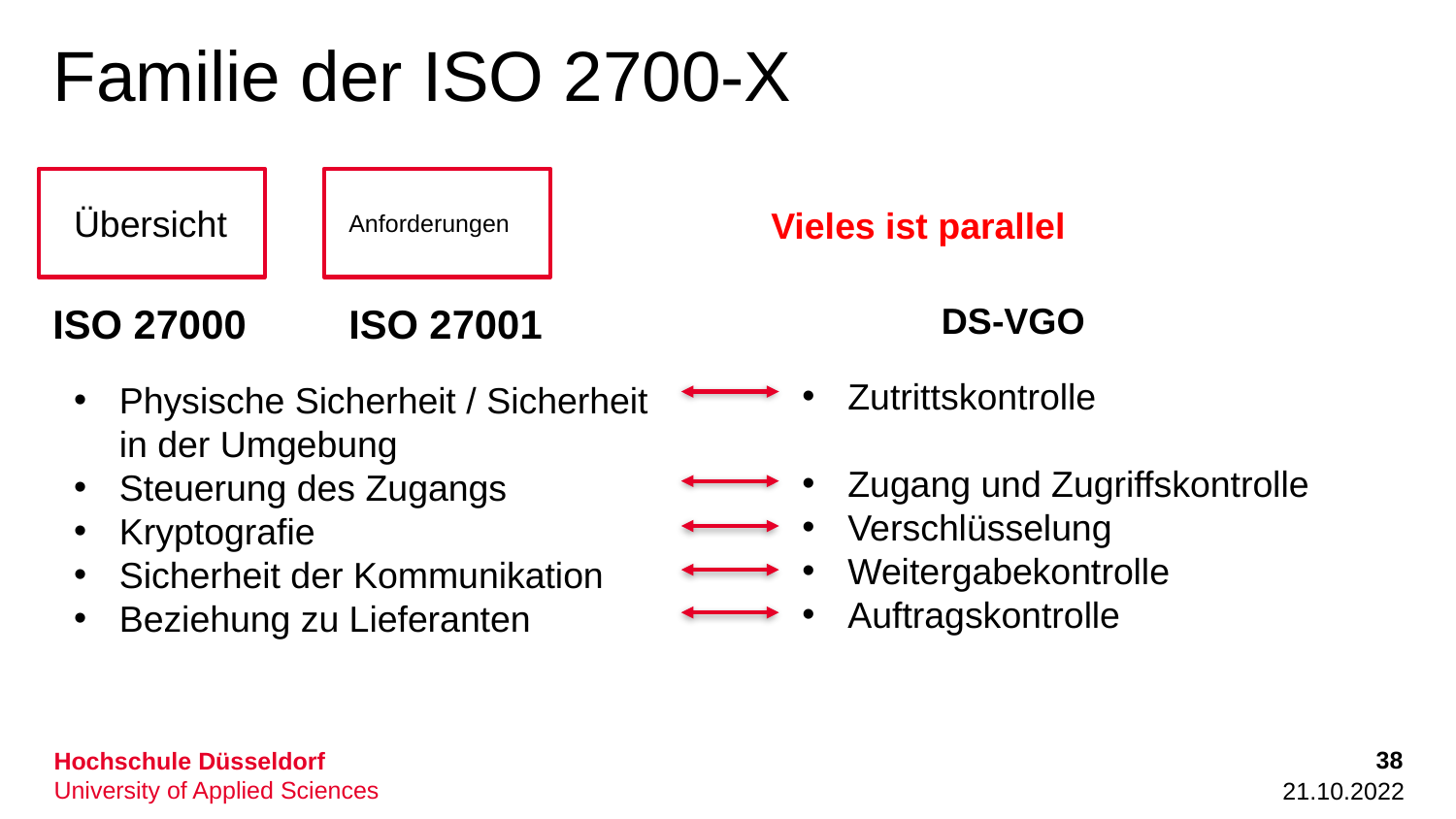

# Familie der ISO 2700-X

Übersicht
Vieles ist parallel
Anforderungen
ISO 27000
ISO 27001

DS-VGO
Zutrittskontrolle
Zugang und Zugriffskontrolle
Verschlüsselung
Weitergabekontrolle
Auftragskontrolle
Physische Sicherheit / Sicherheit in der Umgebung
Steuerung des Zugangs
Kryptografie
Sicherheit der Kommunikation
Beziehung zu Lieferanten
38

21.10.2022